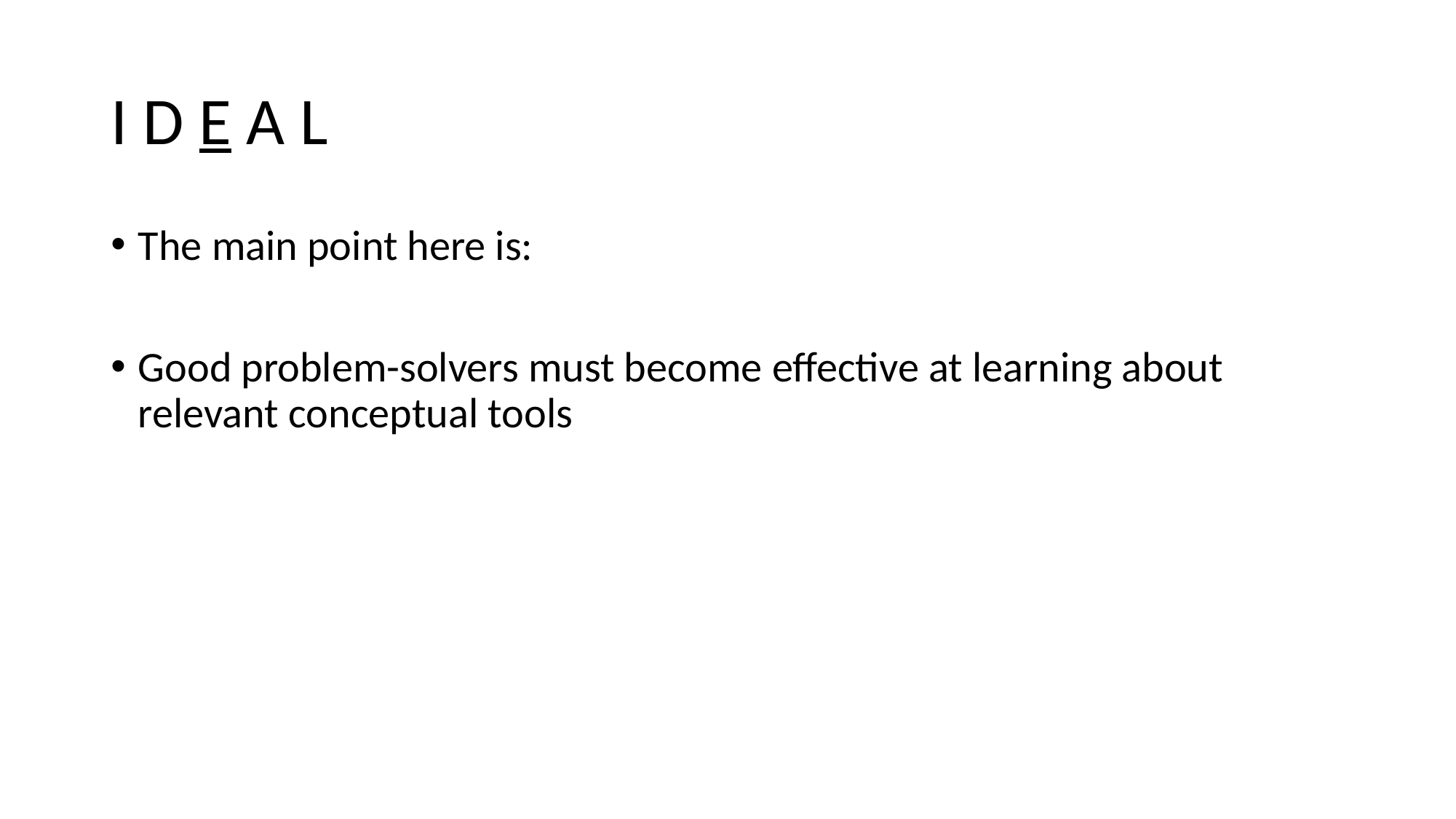

# I D E A L
The main point here is:

Good problem-solvers must become effective at learning about relevant conceptual tools